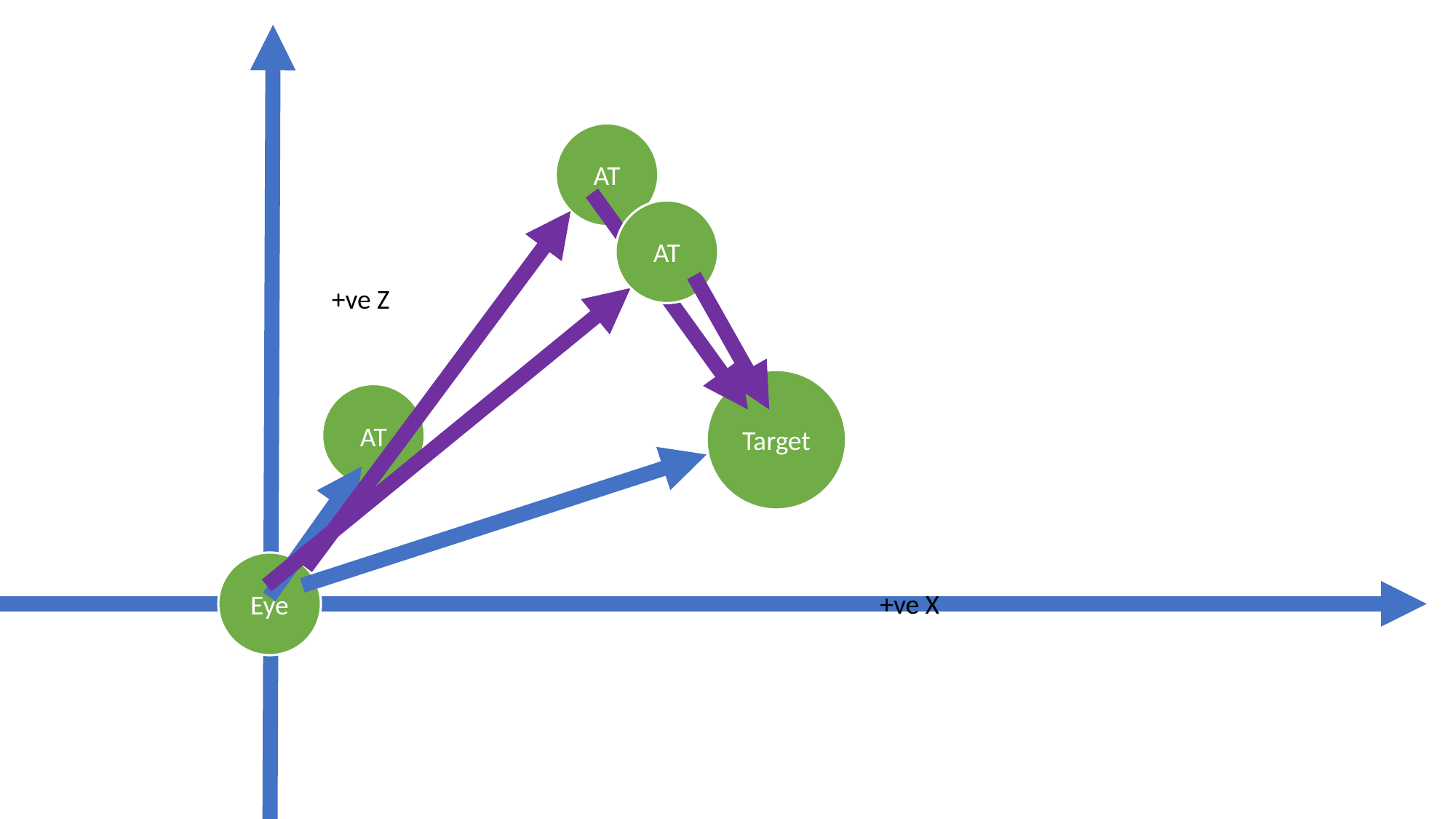

AT
AT
+ve Z
Target
AT
Eye
+ve X